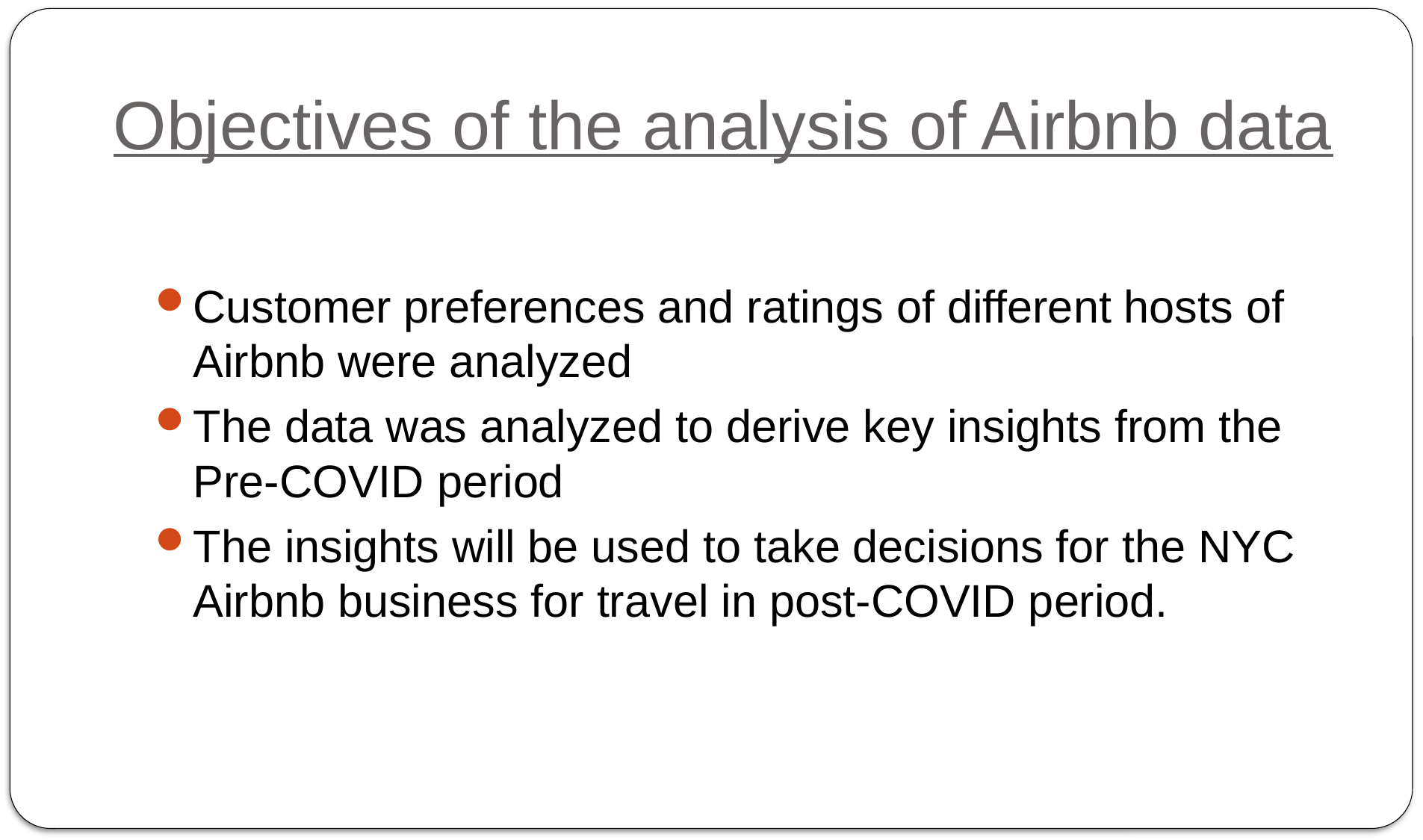

# Objectives of the analysis of Airbnb data
Customer preferences and ratings of different hosts of Airbnb were analyzed
The data was analyzed to derive key insights from the Pre-COVID period
The insights will be used to take decisions for the NYC Airbnb business for travel in post-COVID period.